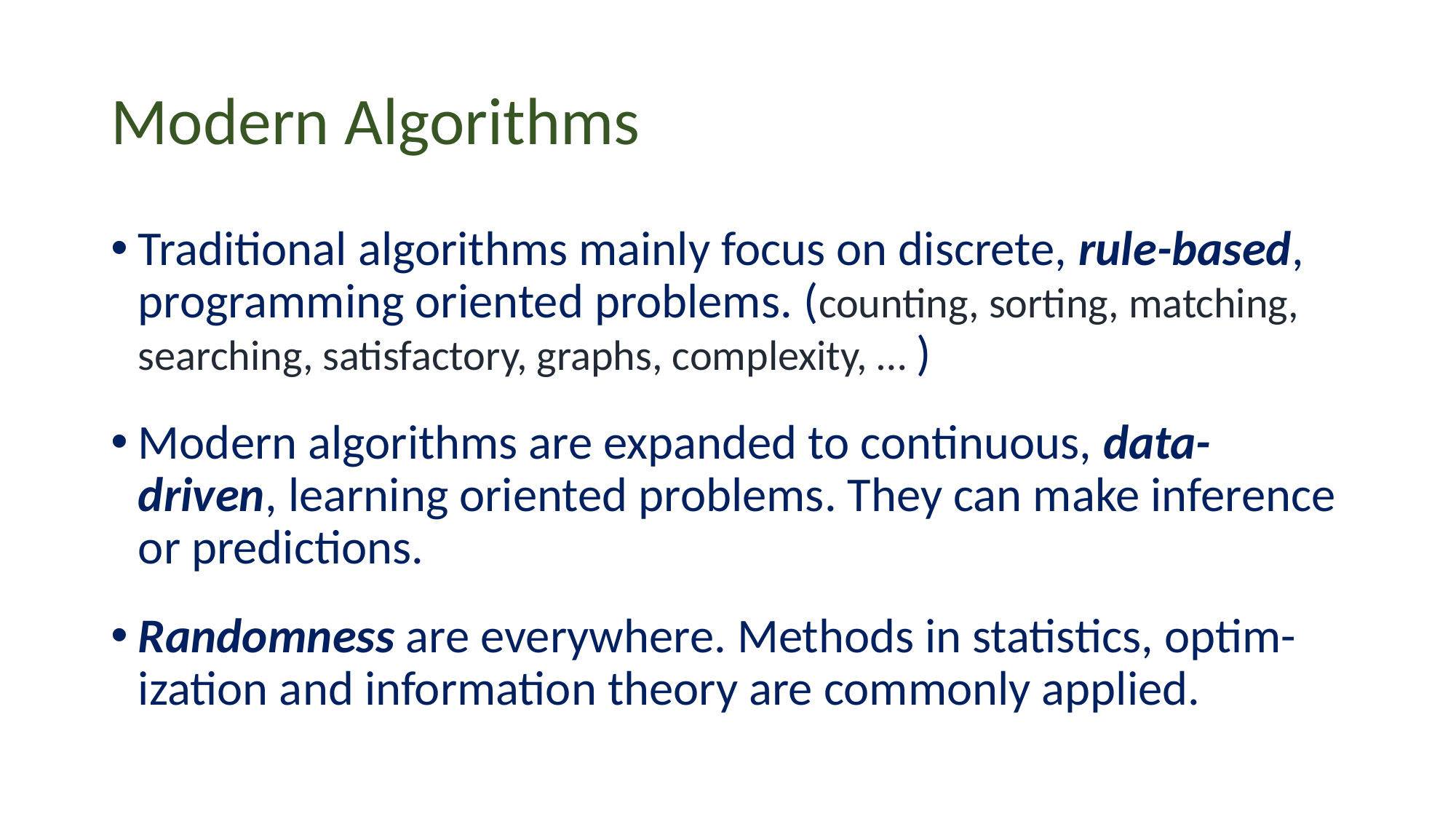

# Modern Algorithms
Traditional algorithms mainly focus on discrete, rule-based, programming oriented problems. (counting, sorting, matching, searching, satisfactory, graphs, complexity, … )
Modern algorithms are expanded to continuous, data-driven, learning oriented problems. They can make inference or predictions.
Randomness are everywhere. Methods in statistics, optim-ization and information theory are commonly applied.